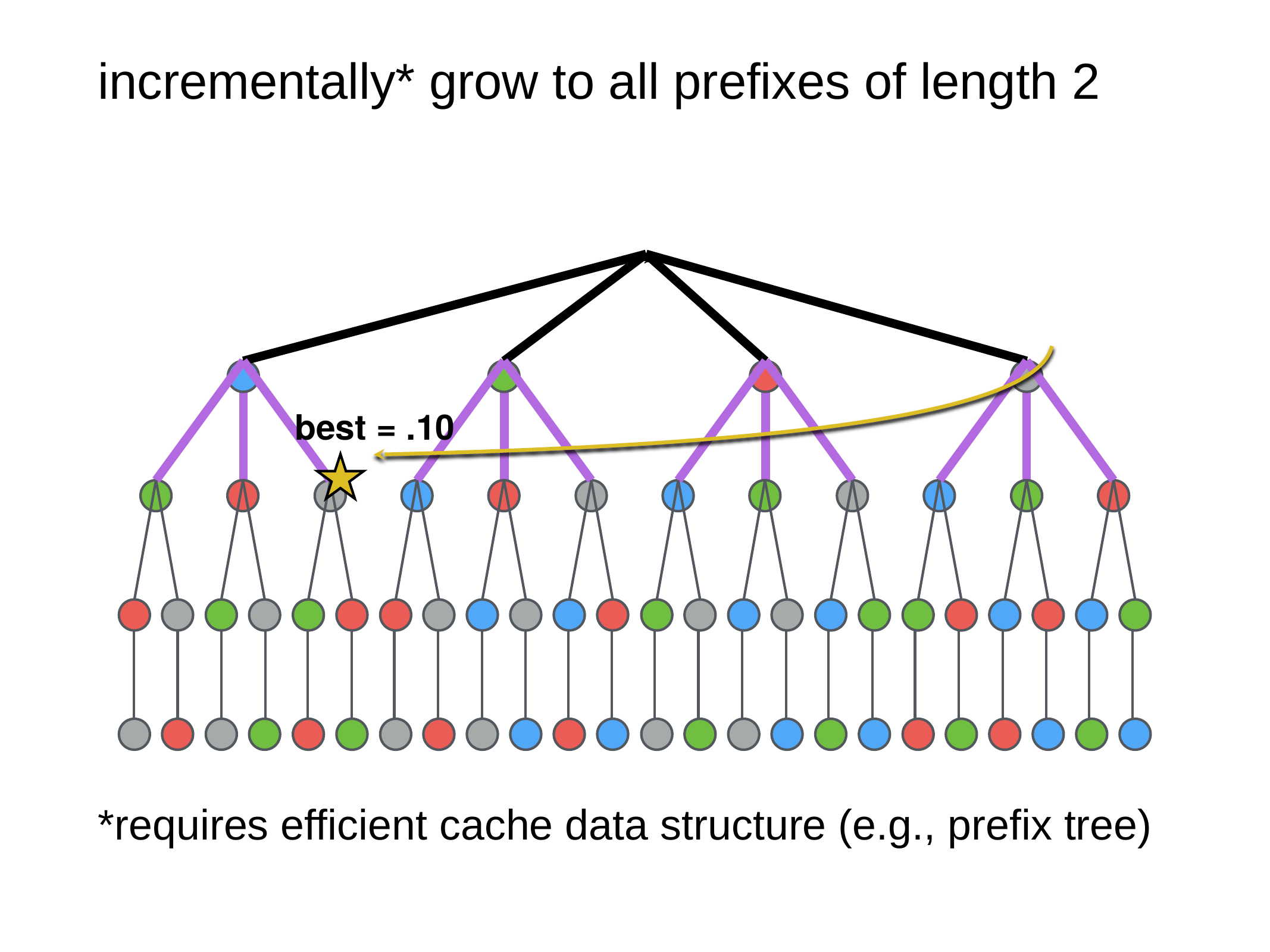

# incrementally* grow to all prefixes of length 2
≈

best = .10

*requires efficient cache data structure (e.g., prefix tree)